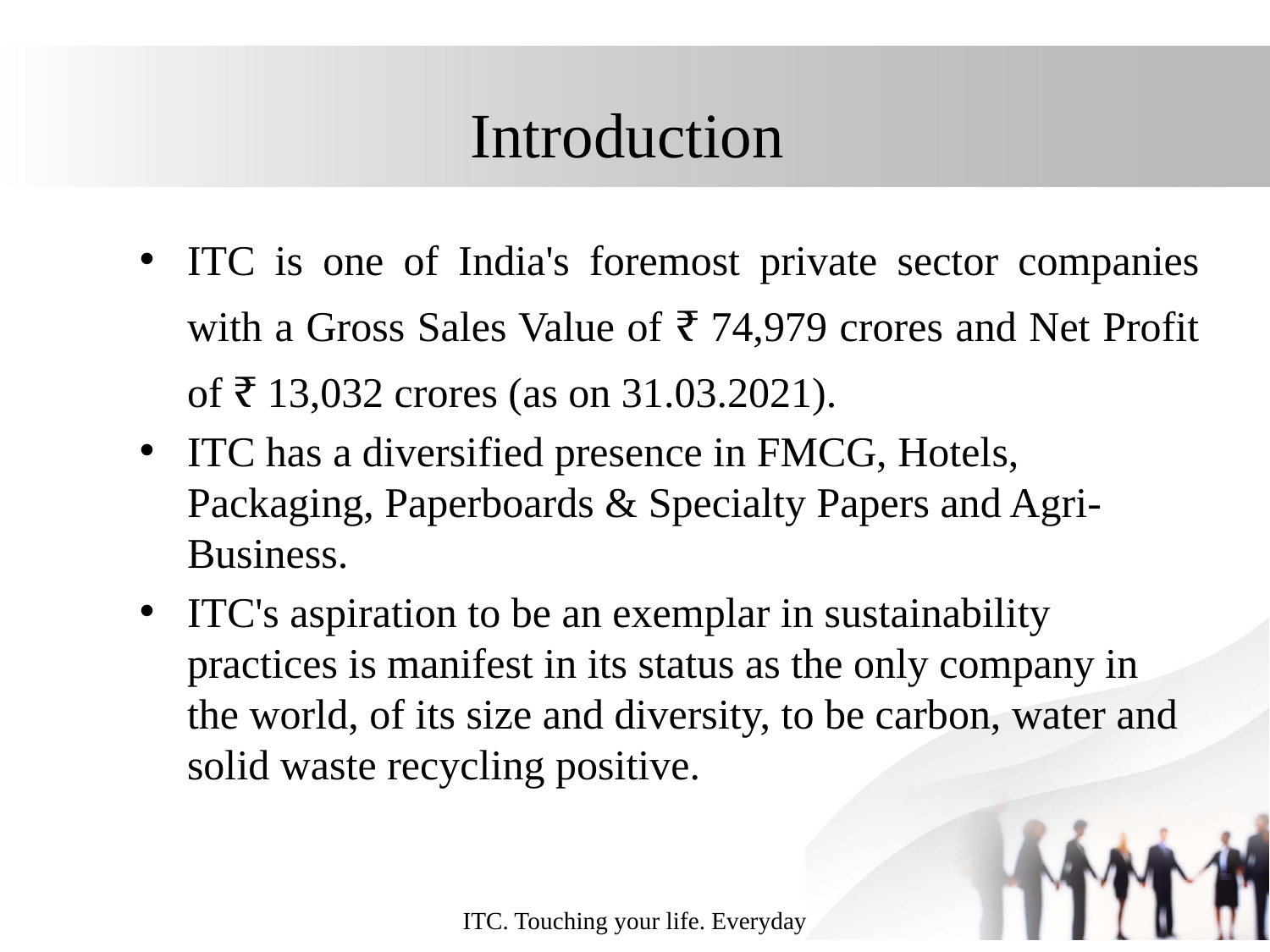

# Introduction
ITC is one of India's foremost private sector companies with a Gross Sales Value of ₹ 74,979 crores and Net Profit of ₹ 13,032 crores (as on 31.03.2021).
ITC has a diversified presence in FMCG, Hotels, Packaging, Paperboards & Specialty Papers and Agri-Business.
ITC's aspiration to be an exemplar in sustainability practices is manifest in its status as the only company in the world, of its size and diversity, to be carbon, water and solid waste recycling positive.
ITC. Touching your life. Everyday